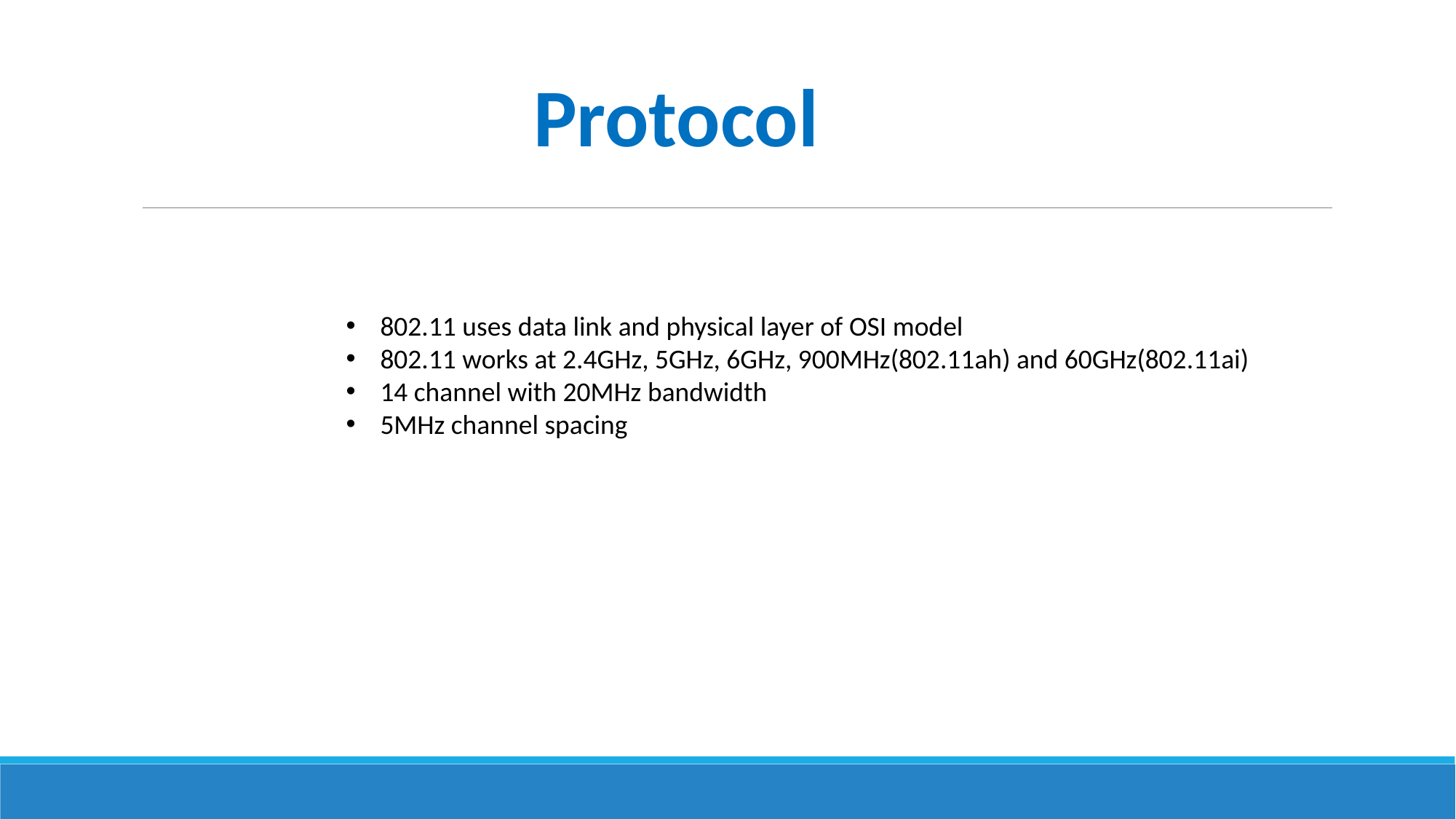

Protocol
802.11 uses data link and physical layer of OSI model
802.11 works at 2.4GHz, 5GHz, 6GHz, 900MHz(802.11ah) and 60GHz(802.11ai)
14 channel with 20MHz bandwidth
5MHz channel spacing